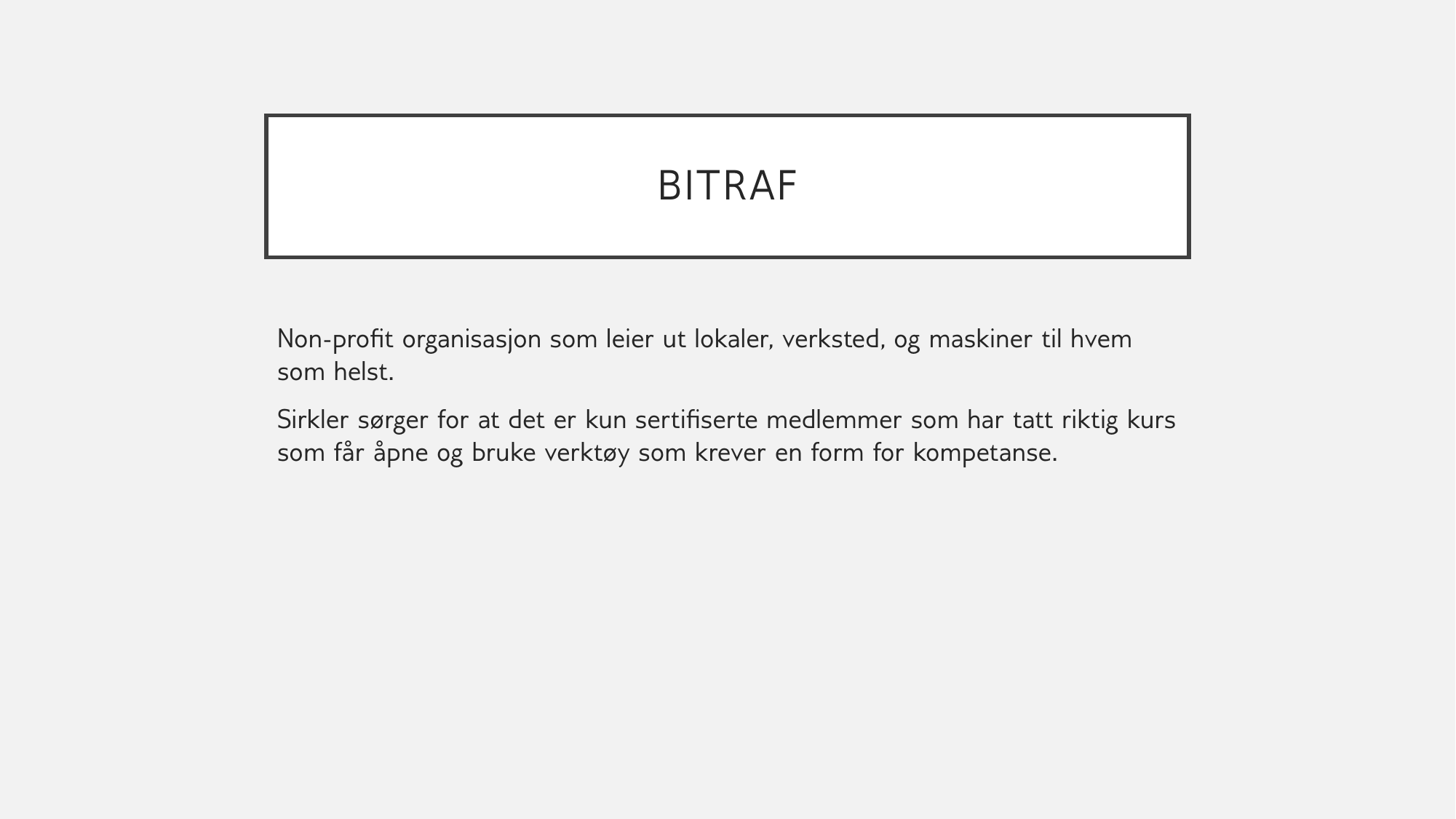

# Bitraf
Non-profit organisasjon som leier ut lokaler, verksted, og maskiner til hvem som helst.
Sirkler sørger for at det er kun sertifiserte medlemmer som har tatt riktig kurs som får åpne og bruke verktøy som krever en form for kompetanse.